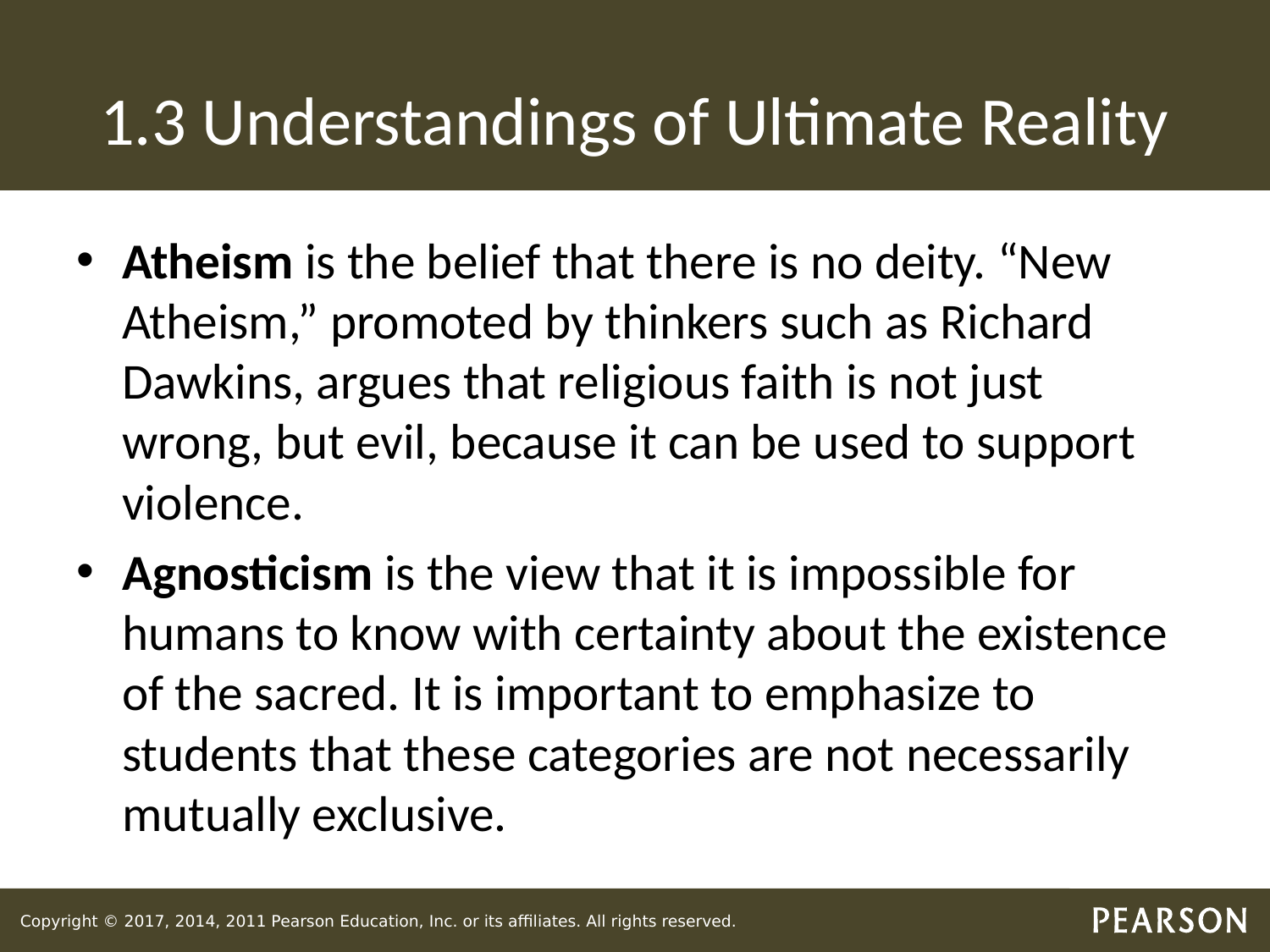

# 1.3 Understandings of Ultimate Reality
Atheism is the belief that there is no deity. “New Atheism,” promoted by thinkers such as Richard Dawkins, argues that religious faith is not just wrong, but evil, because it can be used to support violence.
Agnosticism is the view that it is impossible for humans to know with certainty about the existence of the sacred. It is important to emphasize to students that these categories are not necessarily mutually exclusive.